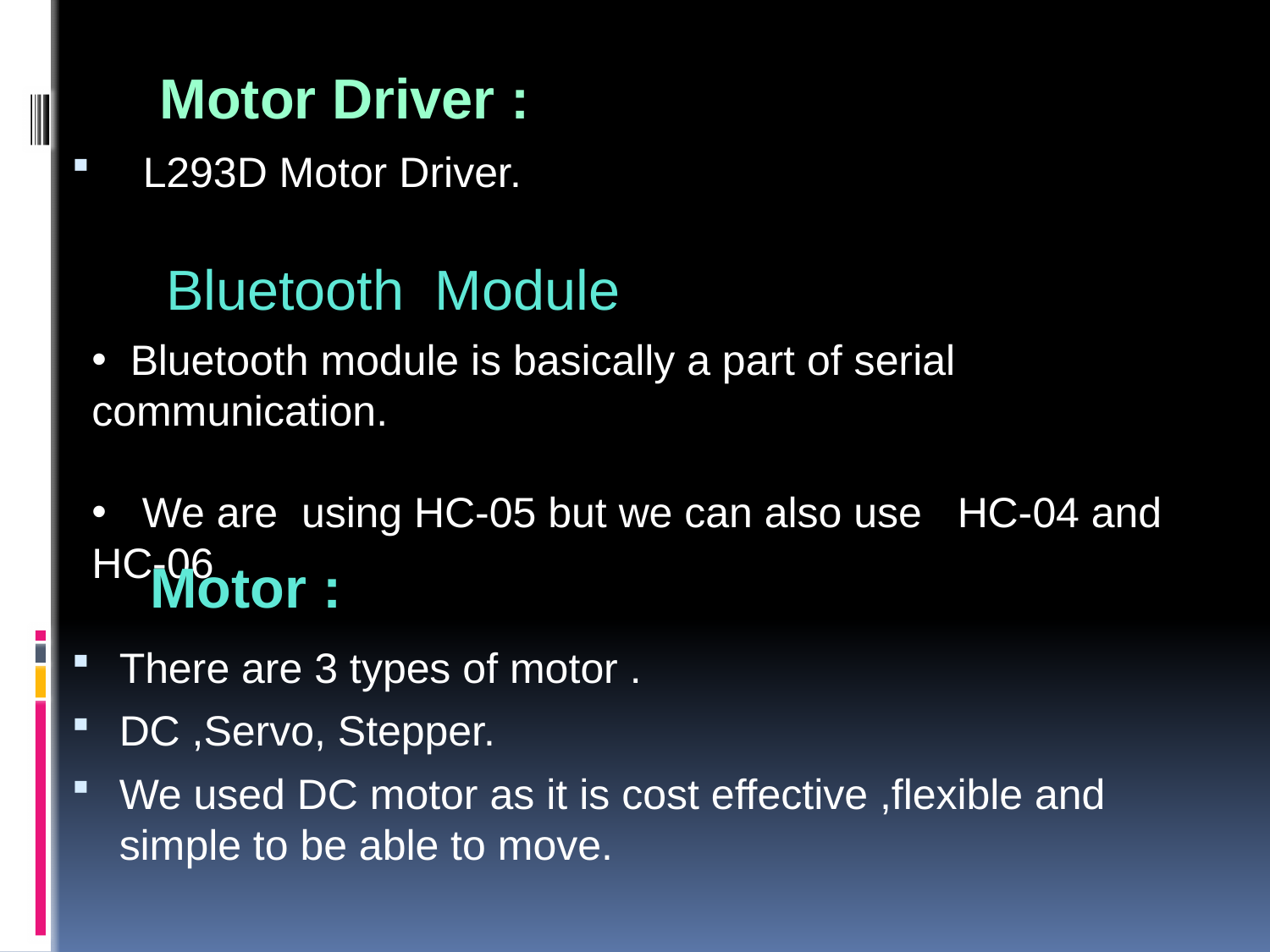

Motor Driver :
  L293D Motor Driver.
      Bluetooth  Module
  Bluetooth module is basically a part of serial communication.

   We are  using HC-05 but we can also use   HC-04 and HC-06

     Motor :
There are 3 types of motor .
DC ,Servo, Stepper.
We used DC motor as it is cost effective ,flexible and simple to be able to move.